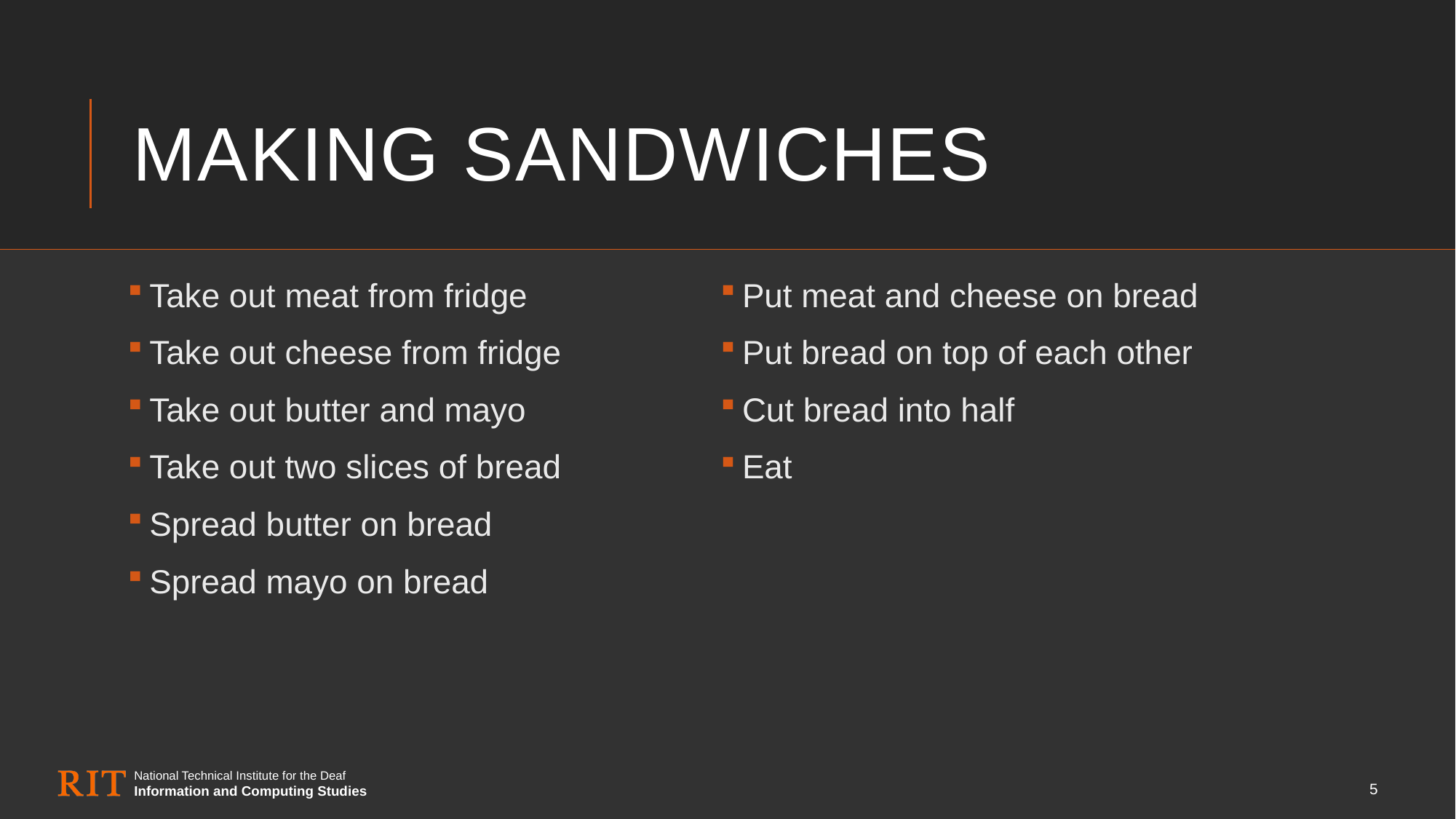

# Making Sandwiches
Take out meat from fridge
Take out cheese from fridge
Take out butter and mayo
Take out two slices of bread
Spread butter on bread
Spread mayo on bread

Put meat and cheese on bread
Put bread on top of each other
Cut bread into half
Eat
5